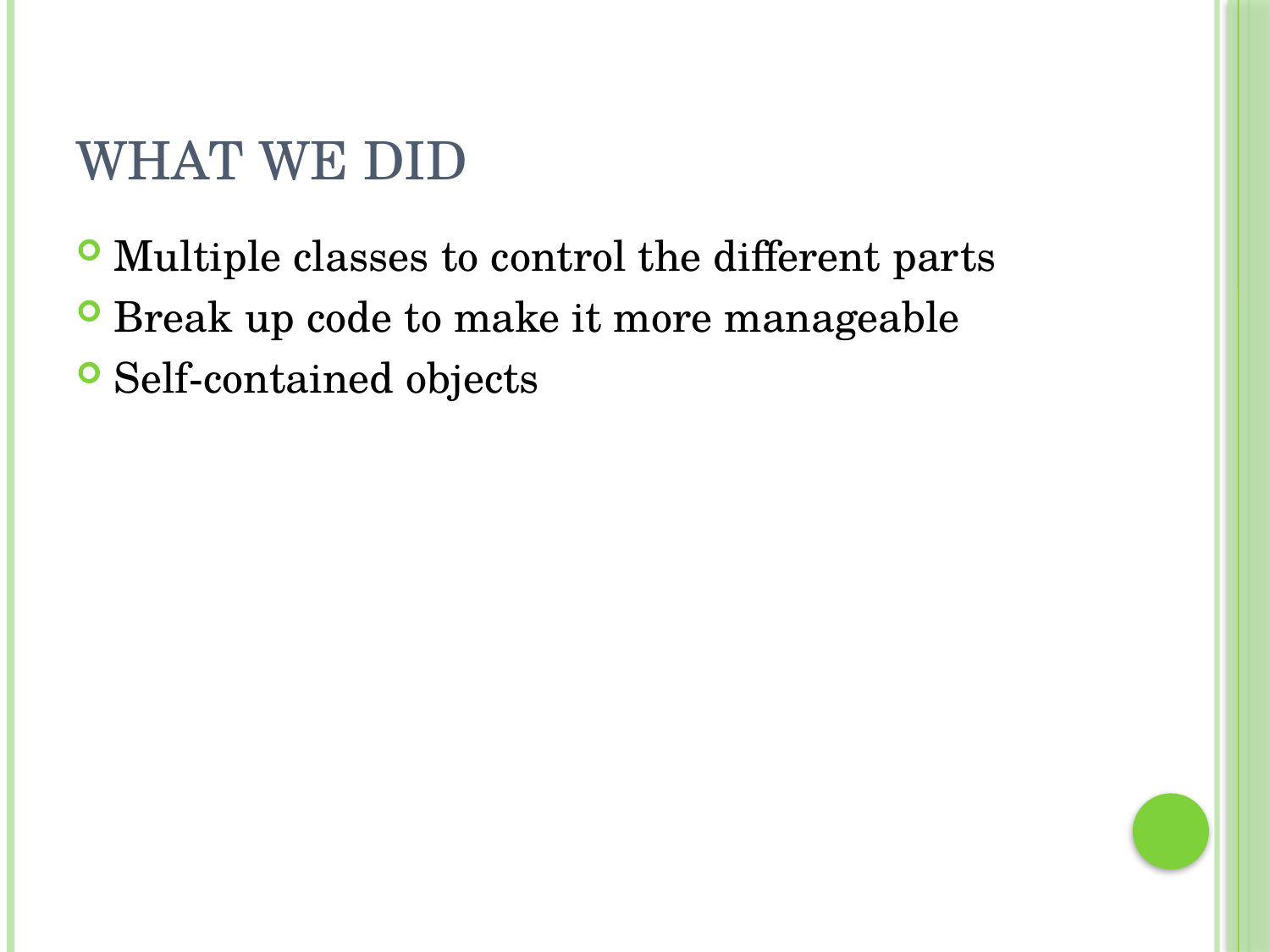

# What We Did
Multiple classes to control the different parts
Break up code to make it more manageable
Self-contained objects